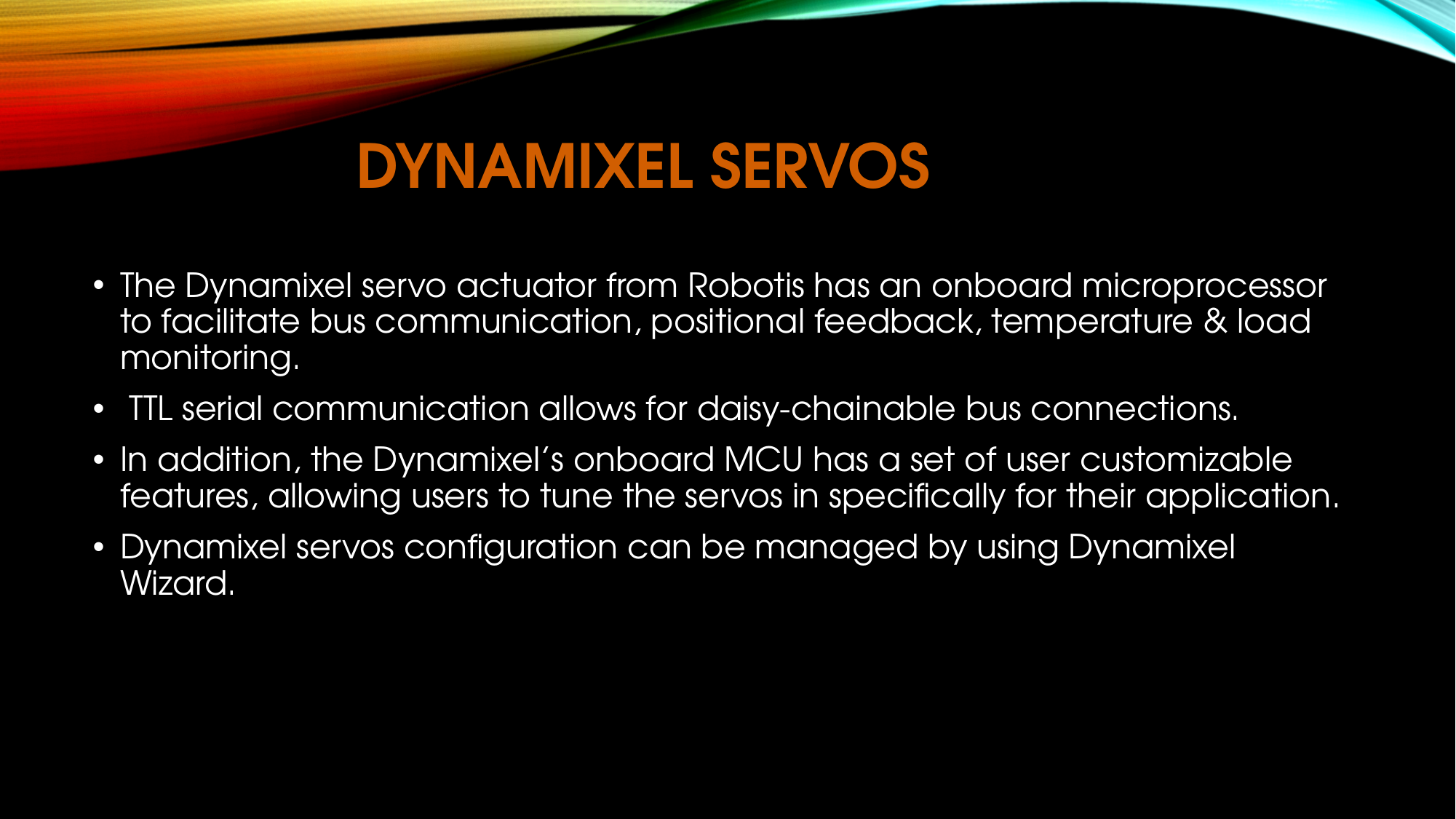

# Dynamixel Servos
The Dynamixel servo actuator from Robotis has an onboard microprocessor to facilitate bus communication, positional feedback, temperature & load monitoring.
 TTL serial communication allows for daisy-chainable bus connections.
In addition, the Dynamixel’s onboard MCU has a set of user customizable features, allowing users to tune the servos in specifically for their application.
Dynamixel servos configuration can be managed by using Dynamixel Wizard.